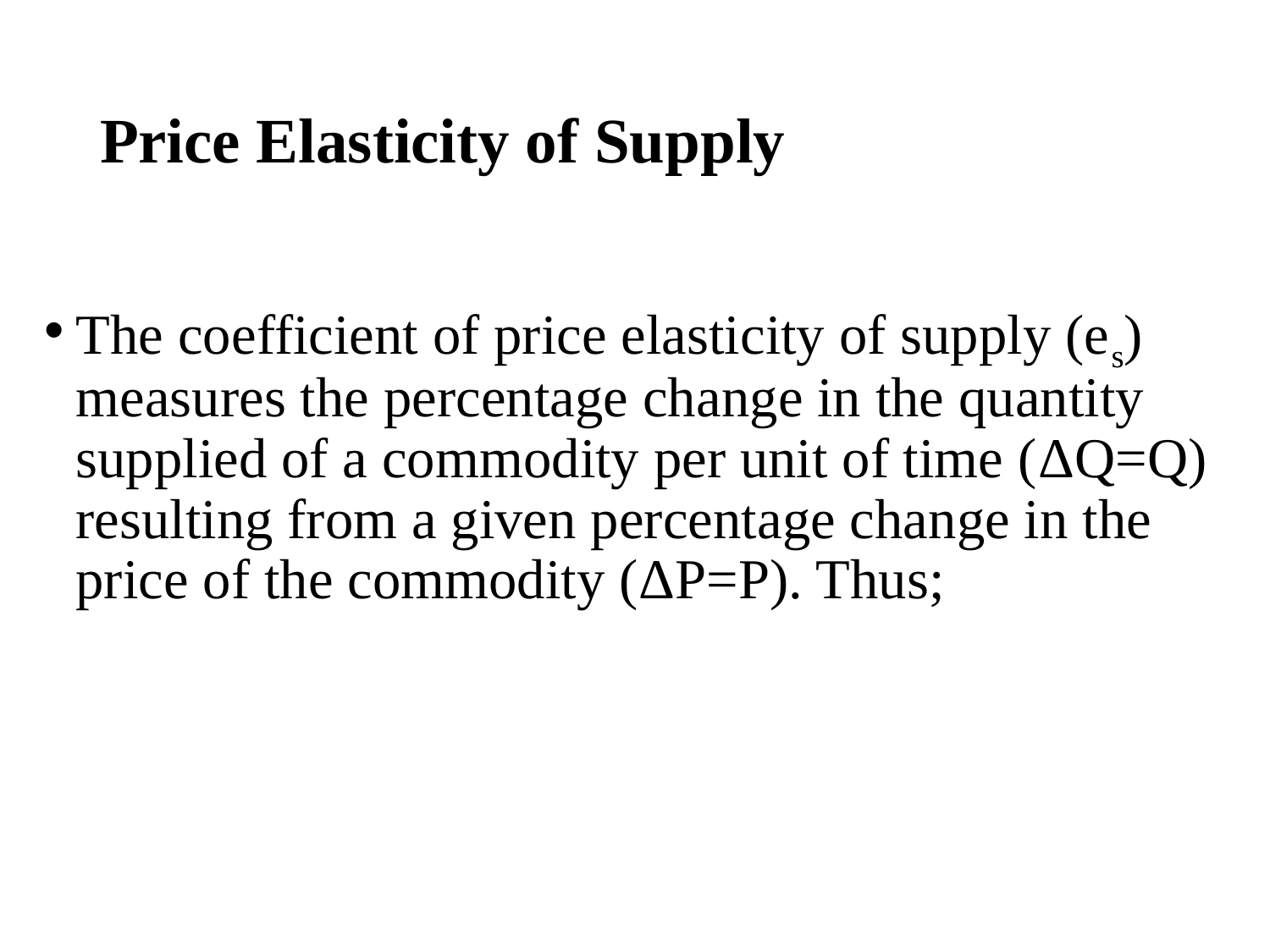

# Price Elasticity of Supply

The coefficient of price elasticity of supply (es) measures the percentage change in the quantity supplied of a commodity per unit of time (ΔQ=Q) resulting from a given percentage change in the price of the commodity (ΔP=P). Thus;